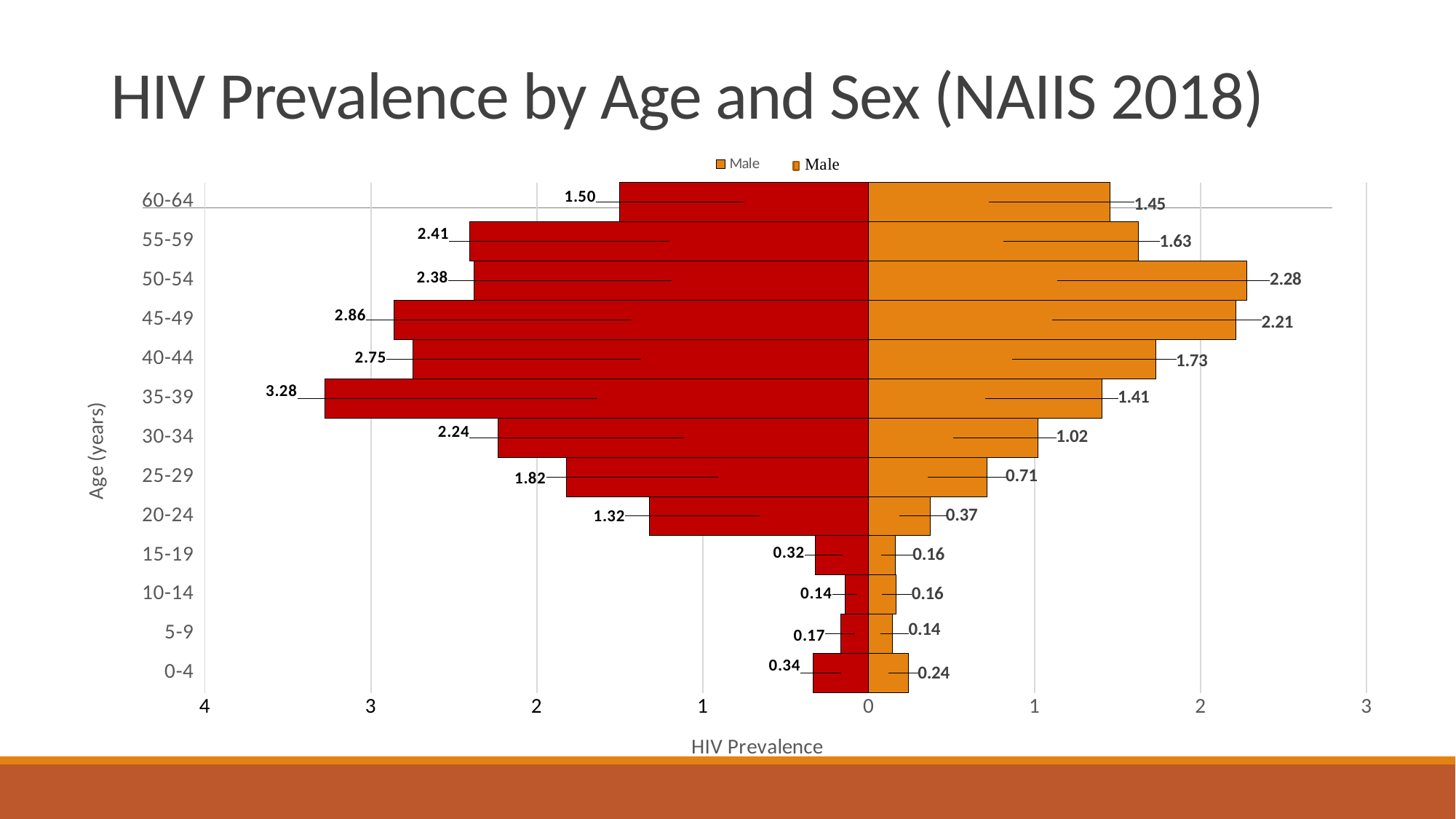

# HIV Prevalence by Age and Sex (NAIIS 2018)

### Chart

| Category | Male | Female |
|---|---|---|
| 0-4 | 0.238 | -0.335 |
| 5-9 | 0.143 | -0.169 |
| 10-14 | 0.163 | -0.142 |
| 15-19 | 0.158 | -0.321 |
| 20-24 | 0.37 | -1.32 |
| 25-29 | 0.713 | -1.821 |
| 30-34 | 1.019 | -2.235 |
| 35-39 | 1.405 | -3.277 |
| 40-44 | 1.73 | -2.747 |
| 45-49 | 2.214 | -2.86 |
| 50-54 | 2.277 | -2.379 |
| 55-59 | 1.626 | -2.407 |
| 60-64 | 1.452 | -1.502 |